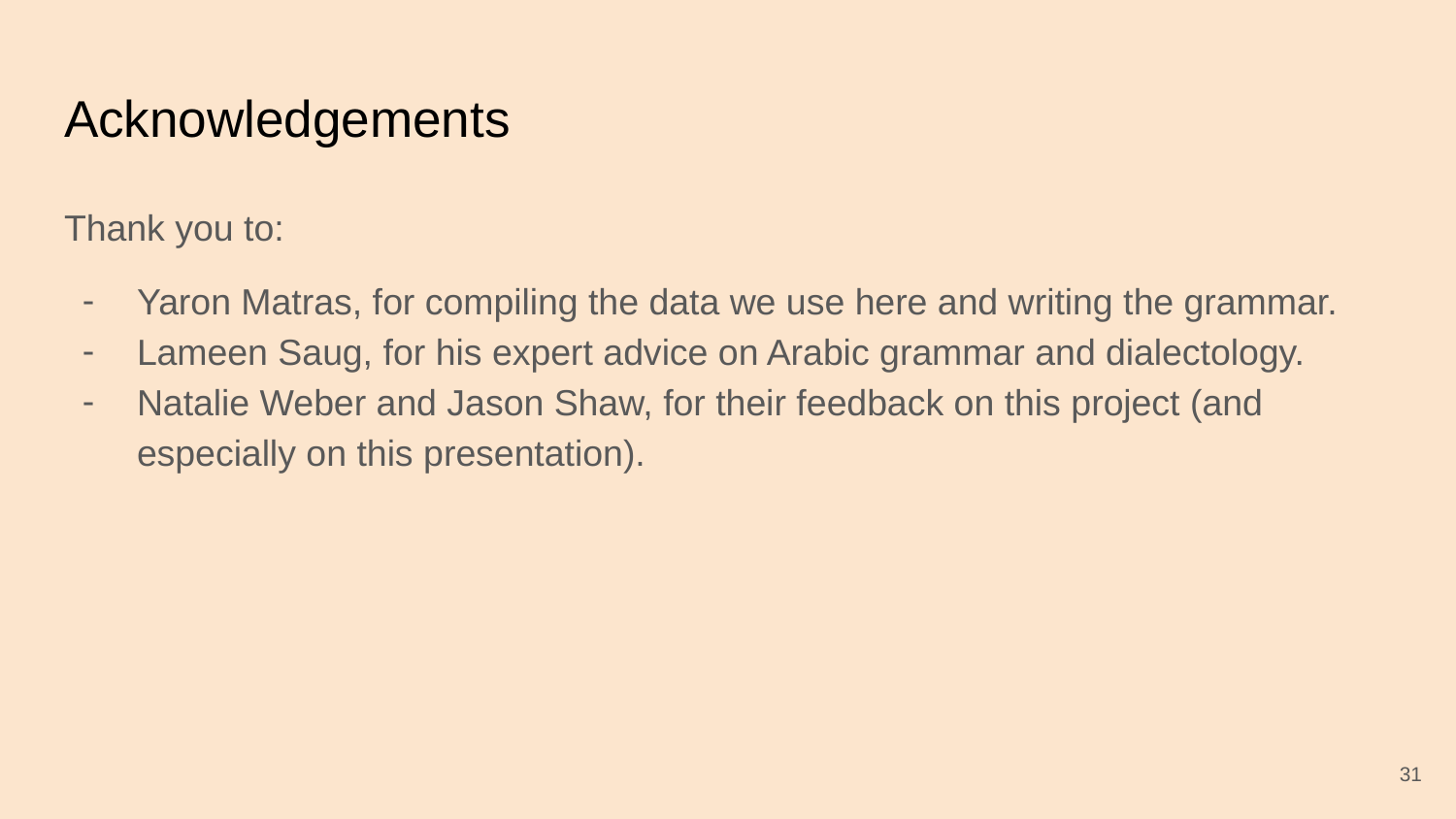

# Acknowledgements
Thank you to:
Yaron Matras, for compiling the data we use here and writing the grammar.
Lameen Saug, for his expert advice on Arabic grammar and dialectology.
Natalie Weber and Jason Shaw, for their feedback on this project (and especially on this presentation).
31